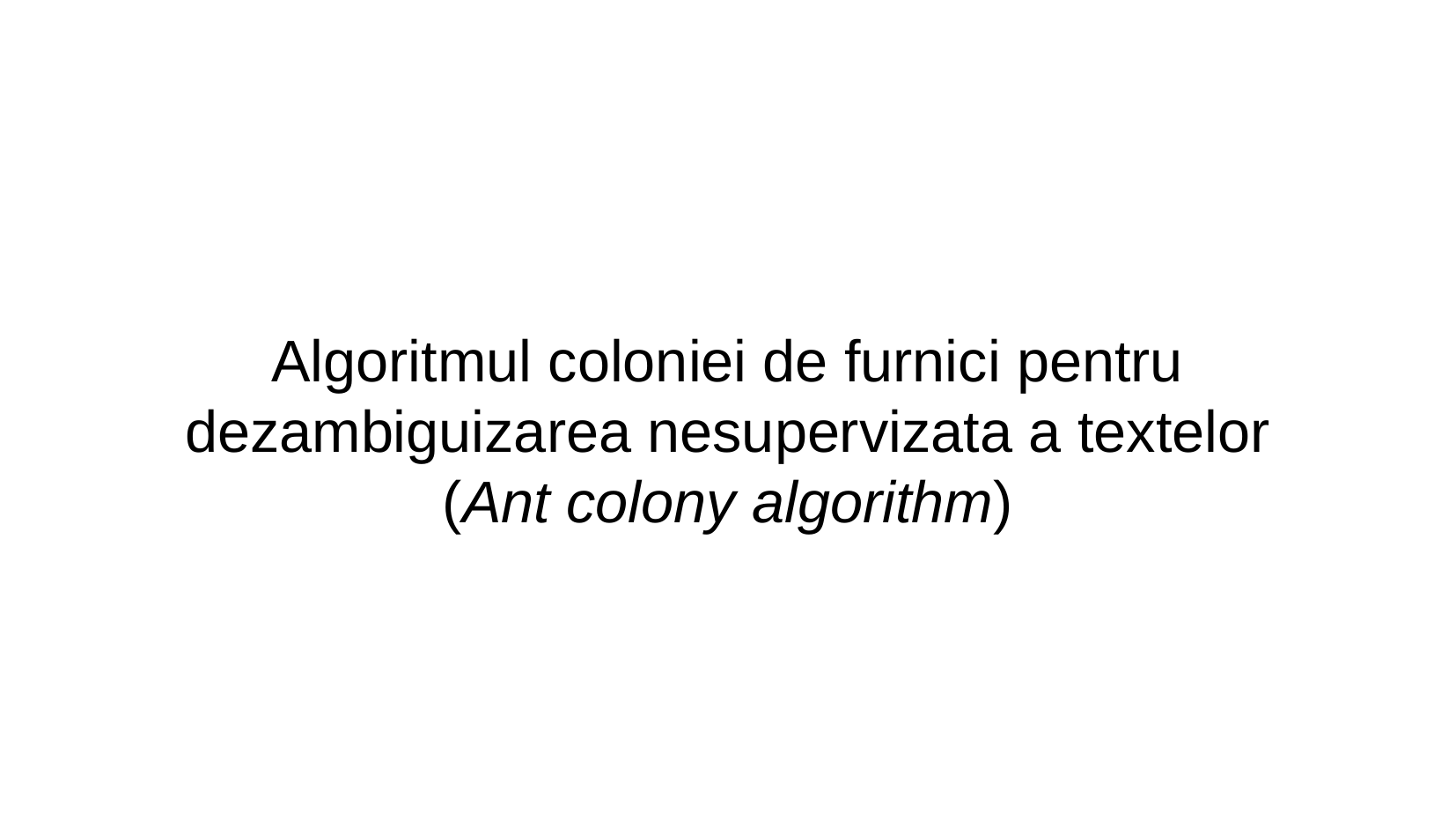

Algoritmul coloniei de furnici pentru dezambiguizarea nesupervizata a textelor
(Ant colony algorithm)